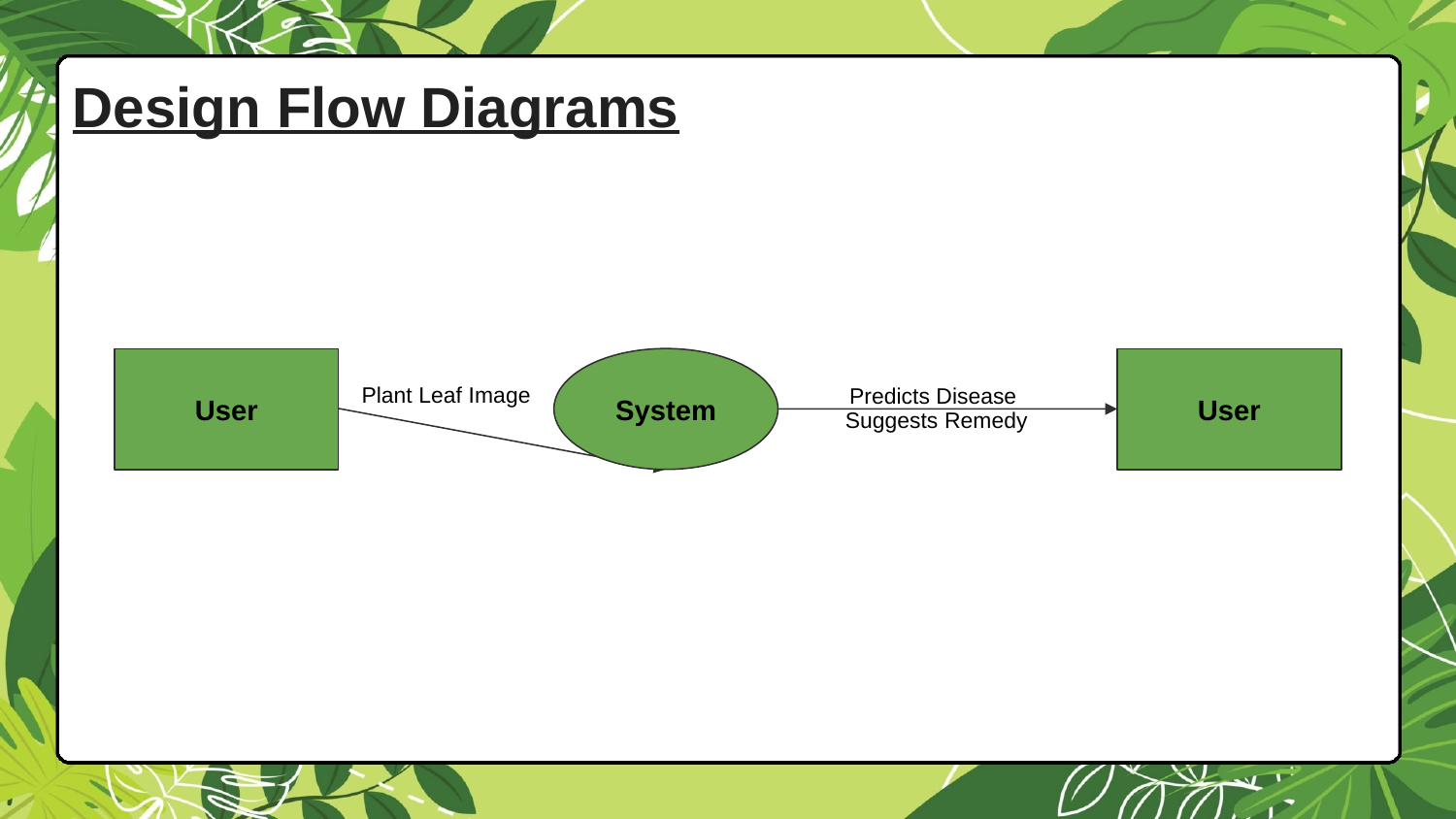

# Design Flow Diagrams

Plant Leaf Image
Predicts Disease

User
System
User
Suggests Remedy